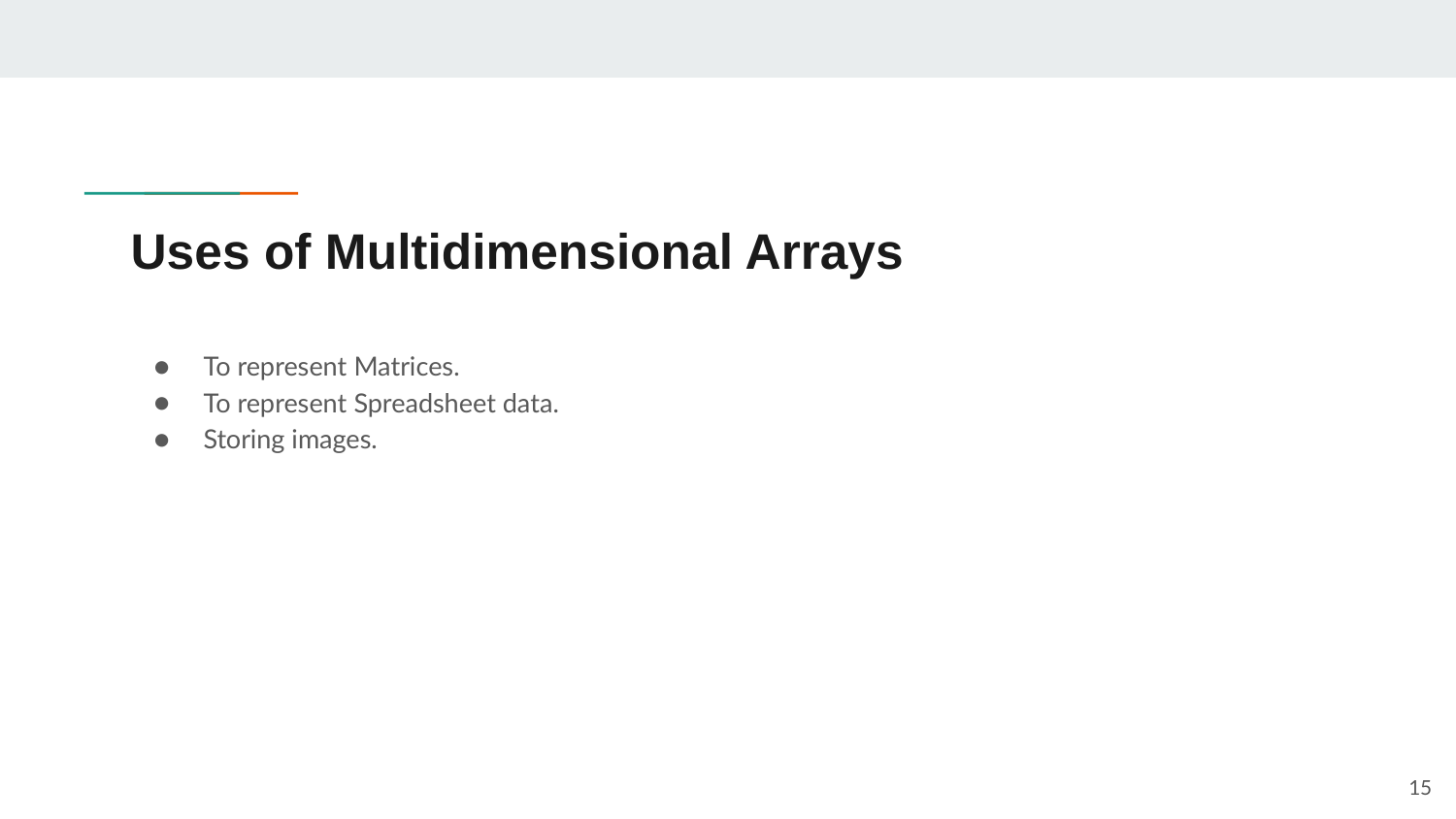

# Uses of Multidimensional Arrays

To represent Matrices.
To represent Spreadsheet data.
Storing images.
15